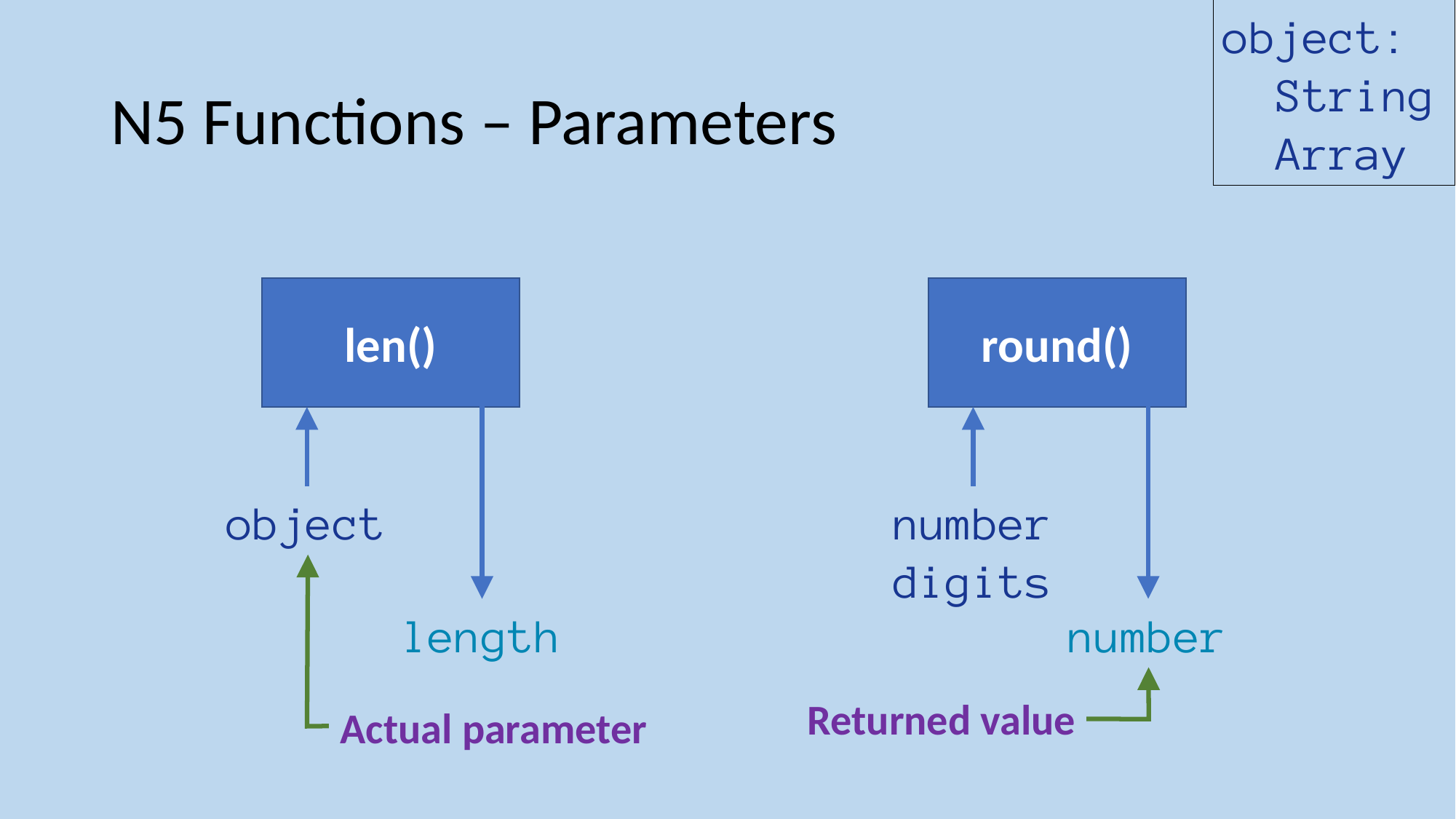

object:
  String
  Array
# N5 Functions – Parameters
len()
round()
object
number
digits
length
number
Returned value
Actual parameter